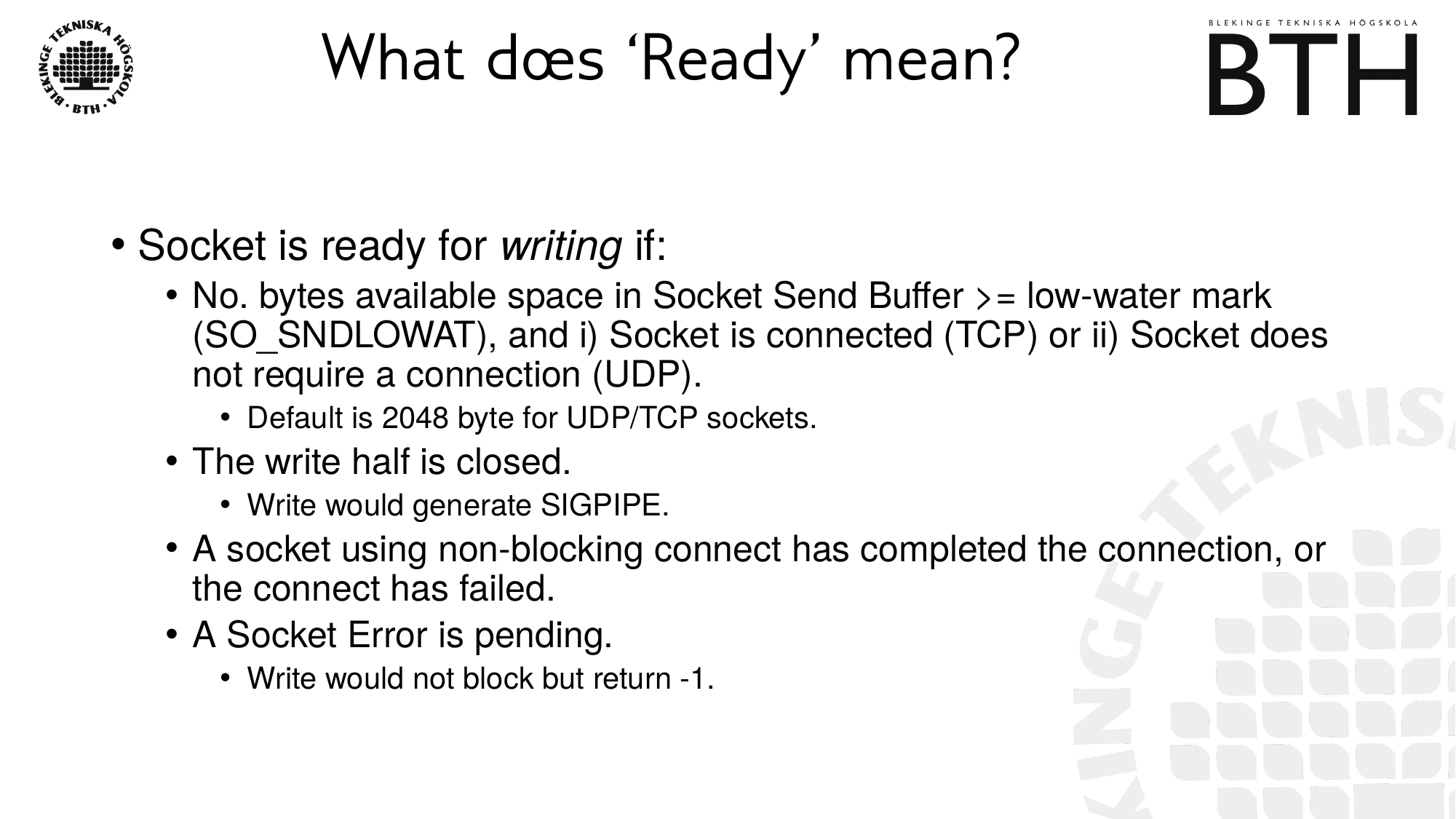

# What does ‘Ready’ mean?
Socket is ready for writing if:
No. bytes available space in Socket Send Buffer >= low-water mark (SO_SNDLOWAT), and i) Socket is connected (TCP) or ii) Socket does not require a connection (UDP).
Default is 2048 byte for UDP/TCP sockets.
The write half is closed.
Write would generate SIGPIPE.
A socket using non-blocking connect has completed the connection, or the connect has failed.
A Socket Error is pending.
Write would not block but return -1.